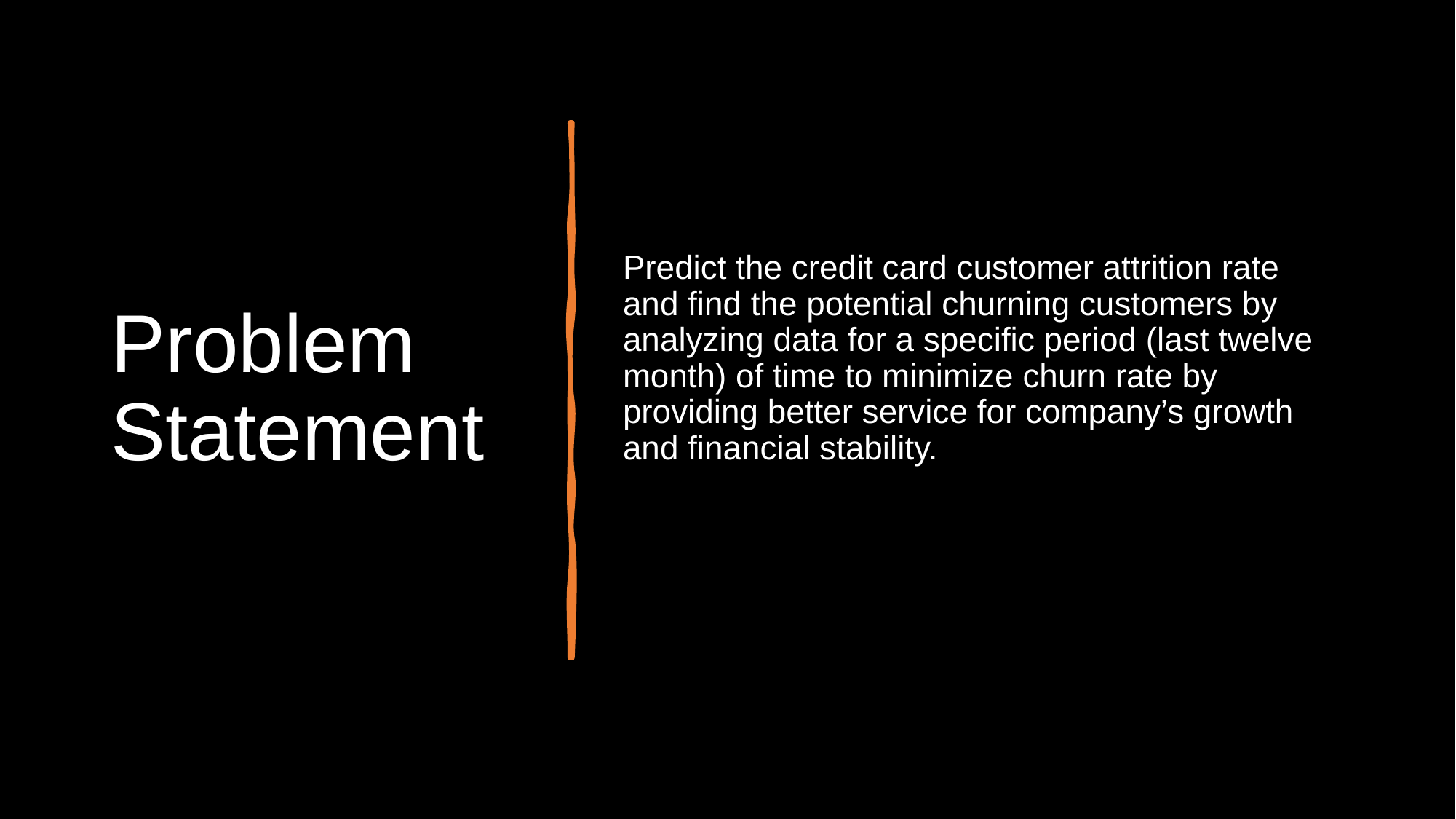

# Problem Statement
Predict the credit card customer attrition rate and find the potential churning customers by analyzing data for a specific period (last twelve month) of time to minimize churn rate by providing better service for company’s growth and financial stability.